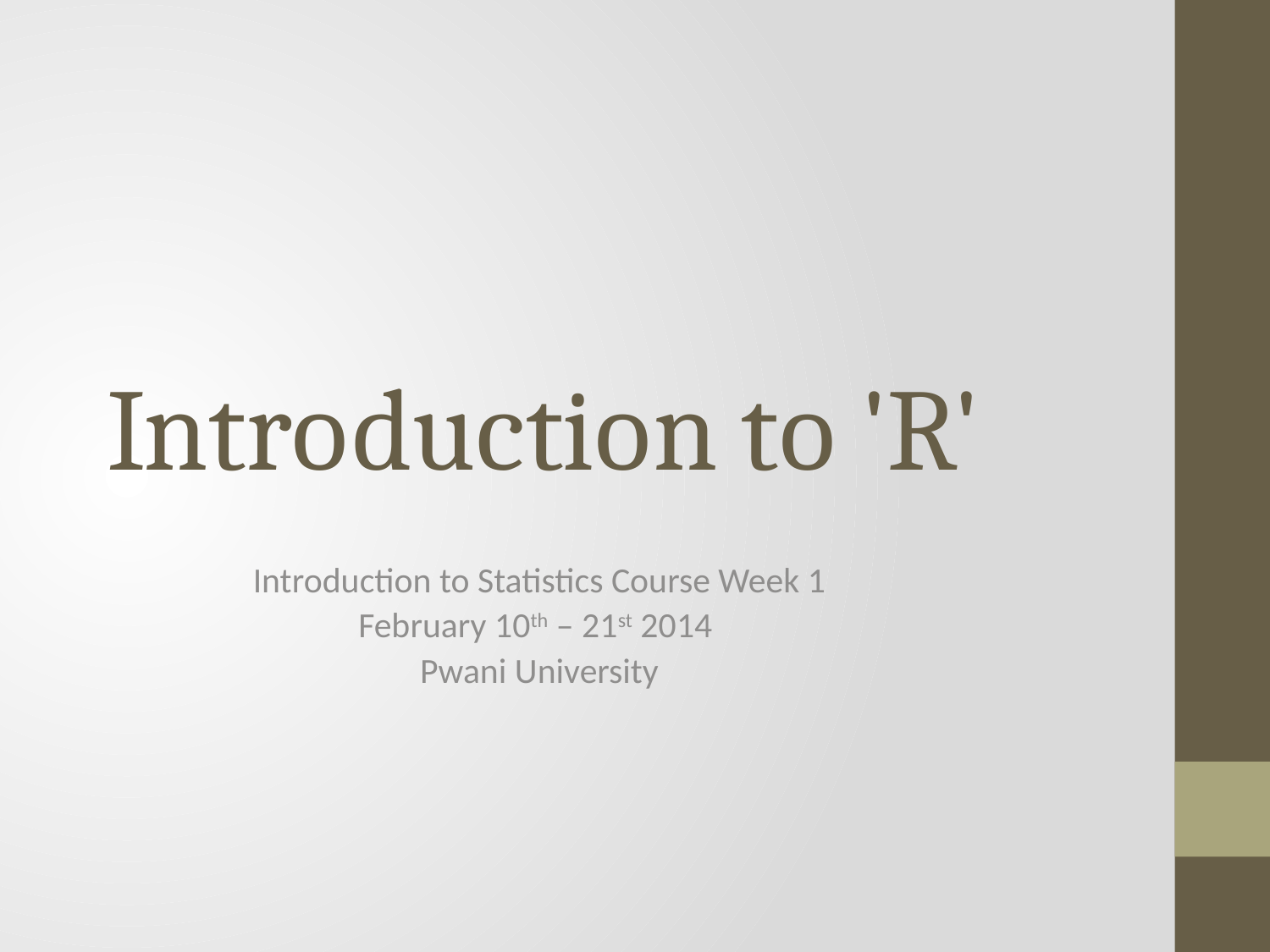

# Introduction to 'R'
Introduction to Statistics Course Week 1
February 10th – 21st 2014
Pwani University